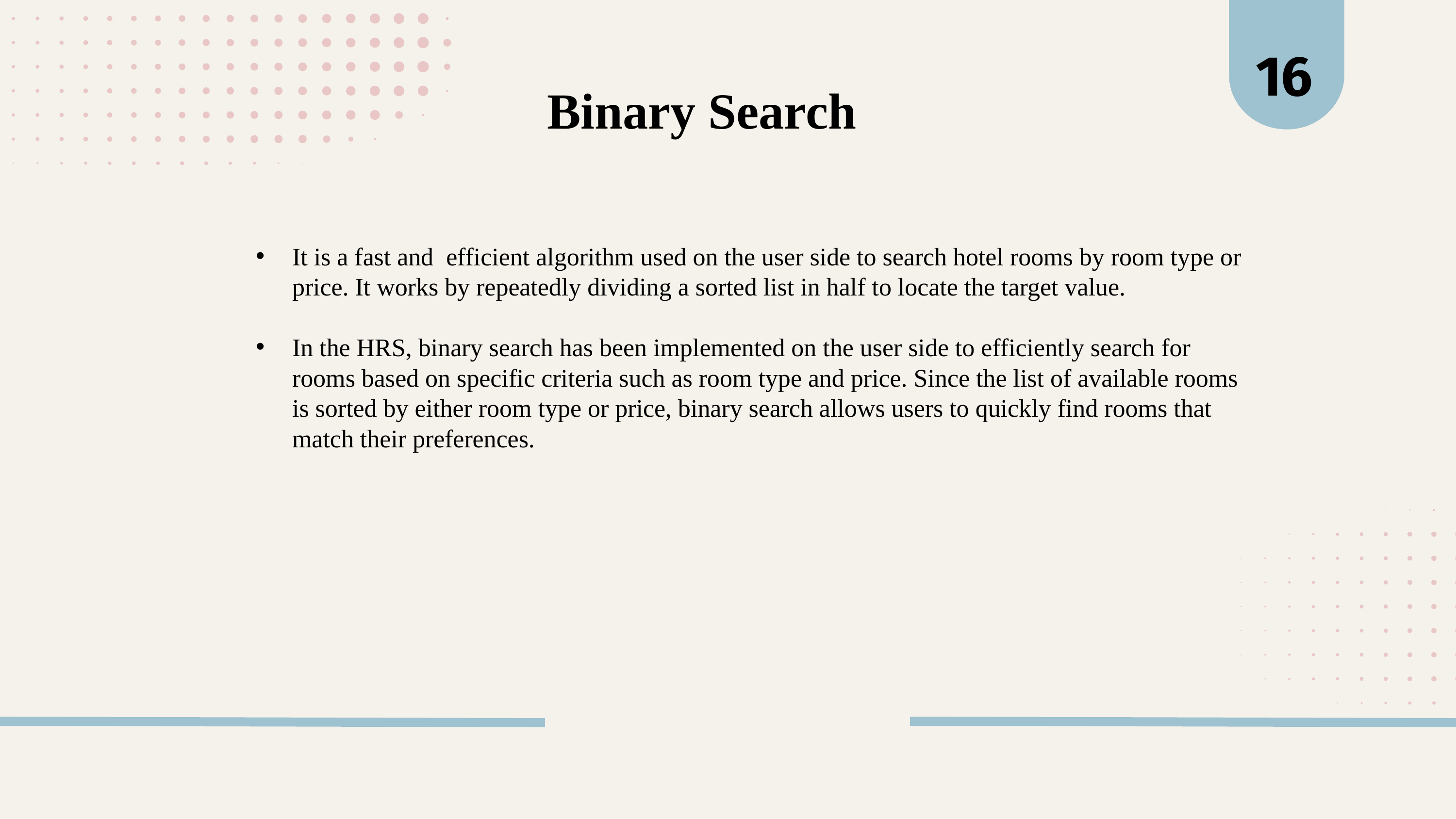

16
# Binary Search
It is a fast and  efficient algorithm used on the user side to search hotel rooms by room type or price. It works by repeatedly dividing a sorted list in half to locate the target value.

In the HRS, binary search has been implemented on the user side to efficiently search for rooms based on specific criteria such as room type and price. Since the list of available rooms is sorted by either room type or price, binary search allows users to quickly find rooms that match their preferences.